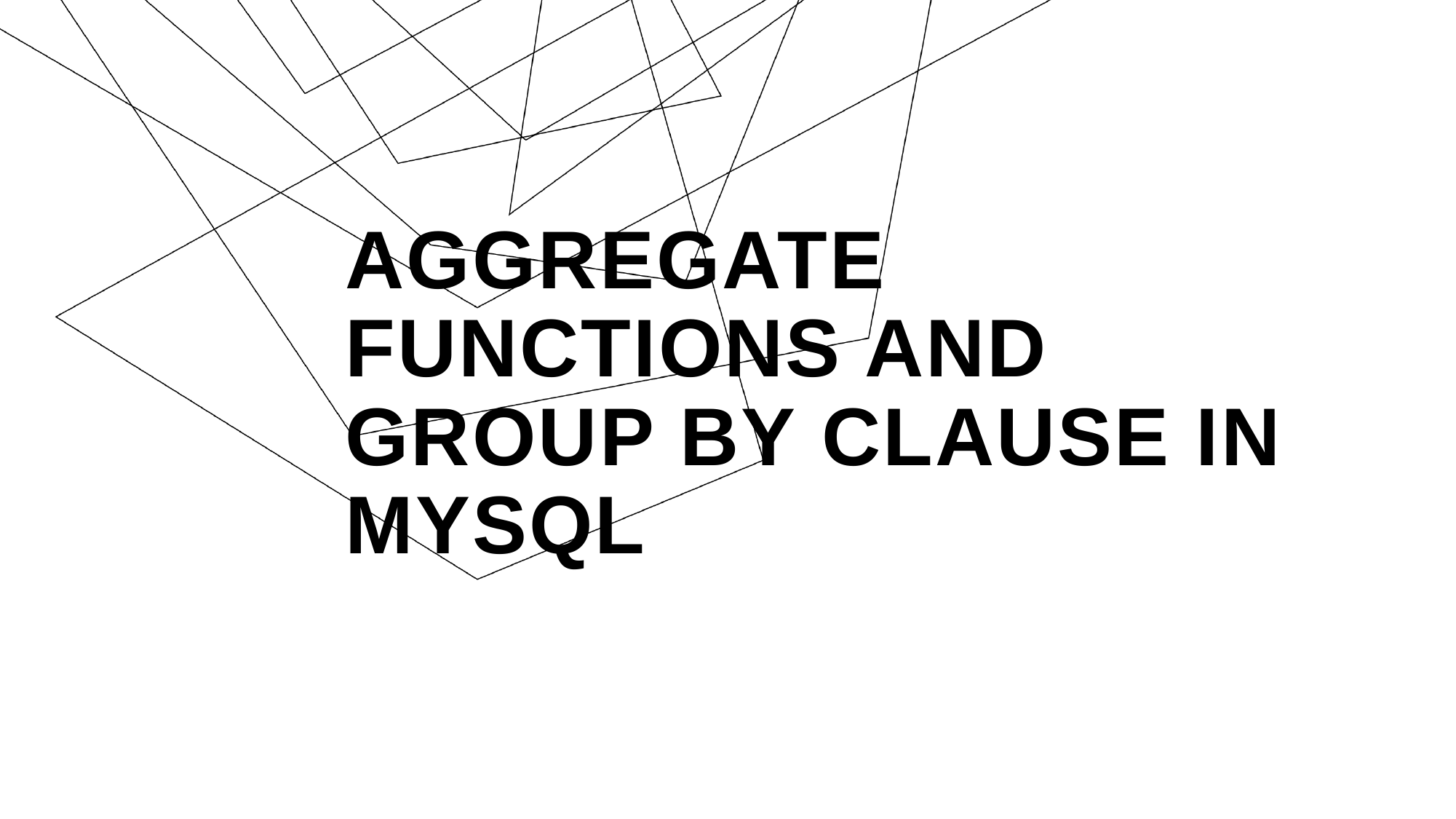

# Aggregate Functions and GROUP BY Clause in MySQL